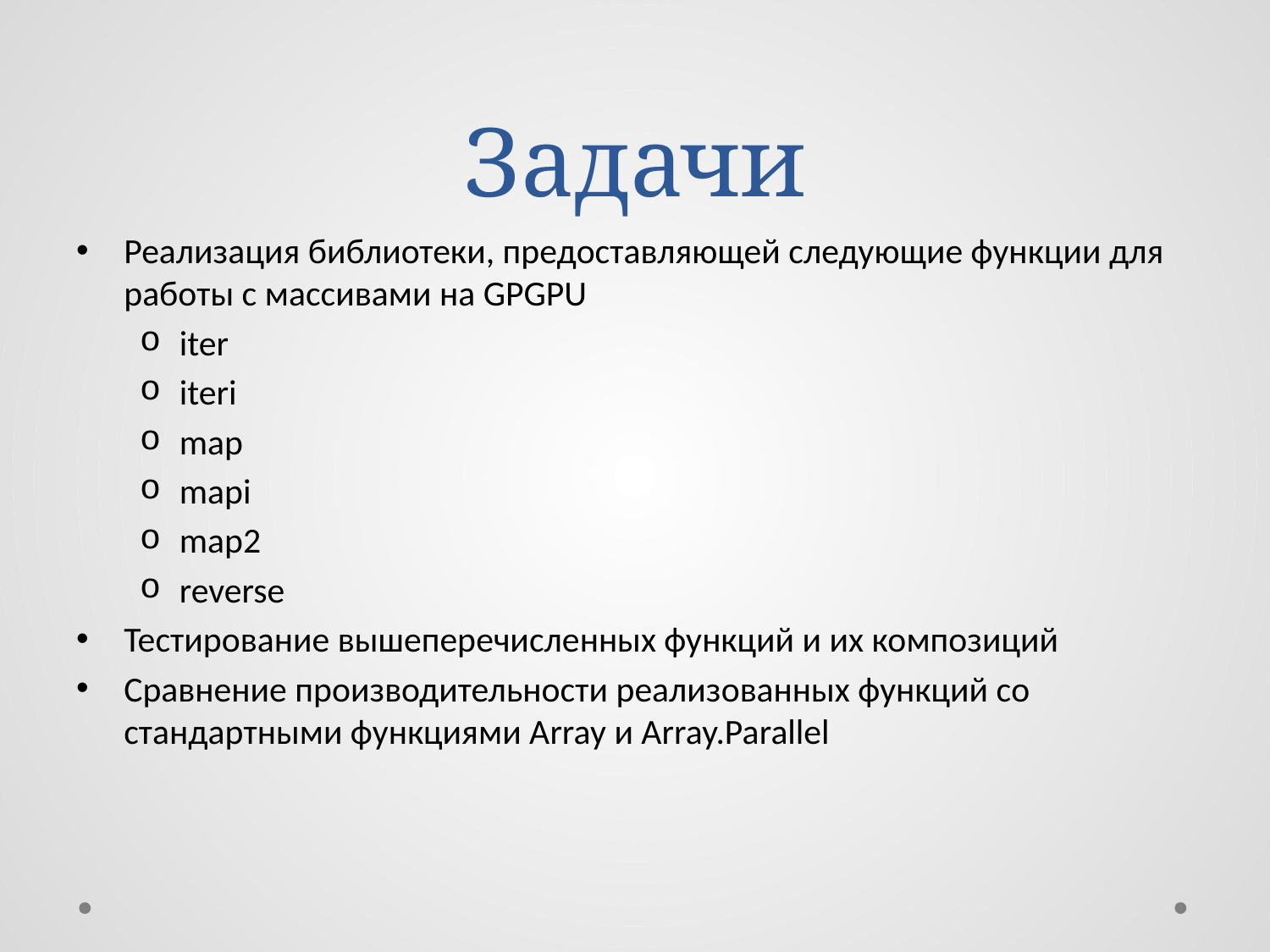

# Задачи
Реализация библиотеки, предоставляющей следующие функции для работы с массивами на GPGPU
iter
iteri
map
mapi
map2
reverse
Тестирование вышеперечисленных функций и их композиций
Сравнение производительности реализованных функций со стандартными функциями Array и Array.Parallel